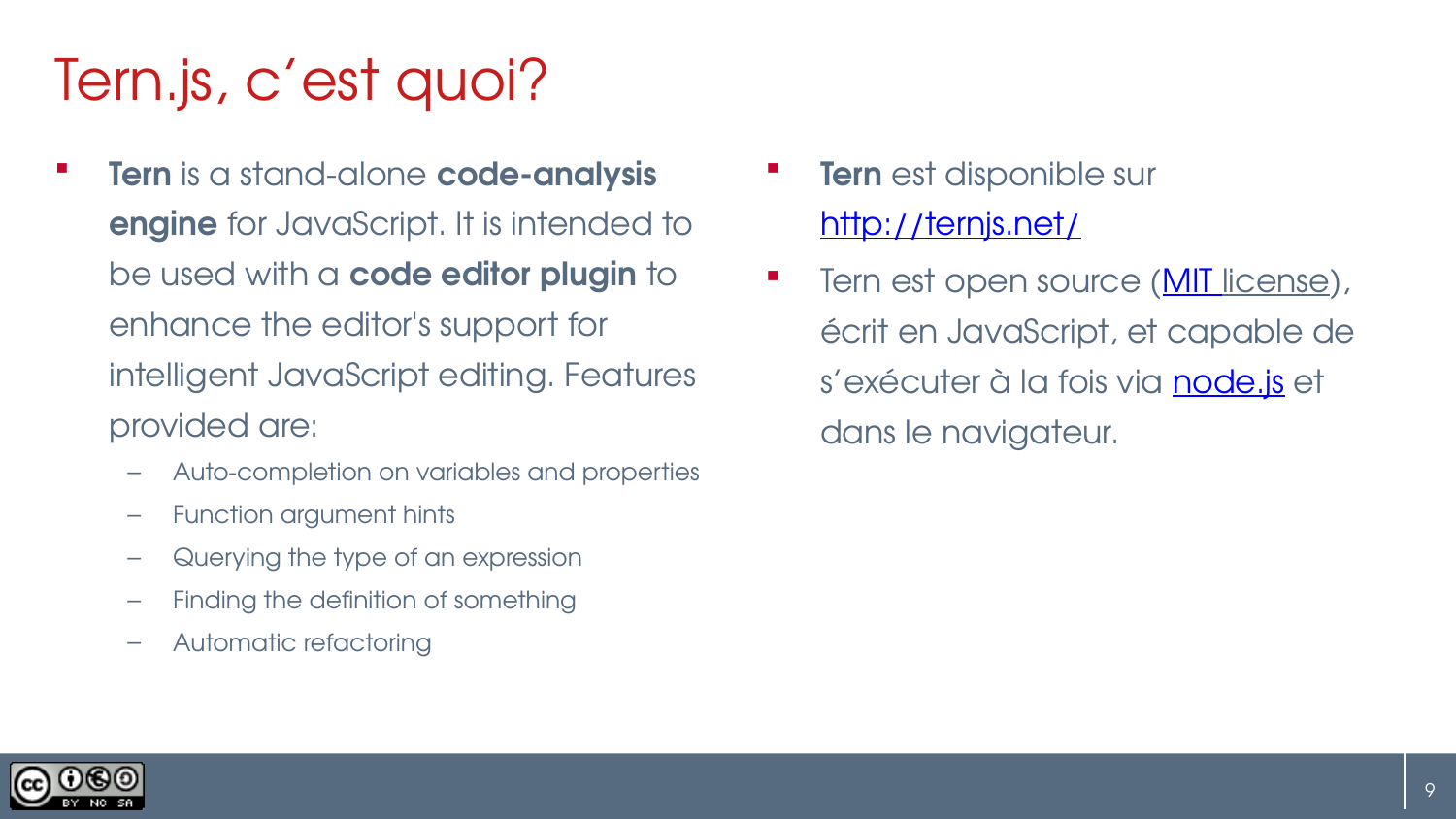

# Tern.js, c’est quoi?
Tern is a stand-alone code-analysis engine for JavaScript. It is intended to be used with a code editor plugin to enhance the editor's support for intelligent JavaScript editing. Features provided are:
Auto-completion on variables and properties
Function argument hints
Querying the type of an expression
Finding the definition of something
Automatic refactoring

Tern est disponible sur http://ternjs.net/
Tern est open source (MIT license), écrit en JavaScript, et capable de s’exécuter à la fois via node.js et dans le navigateur.

9